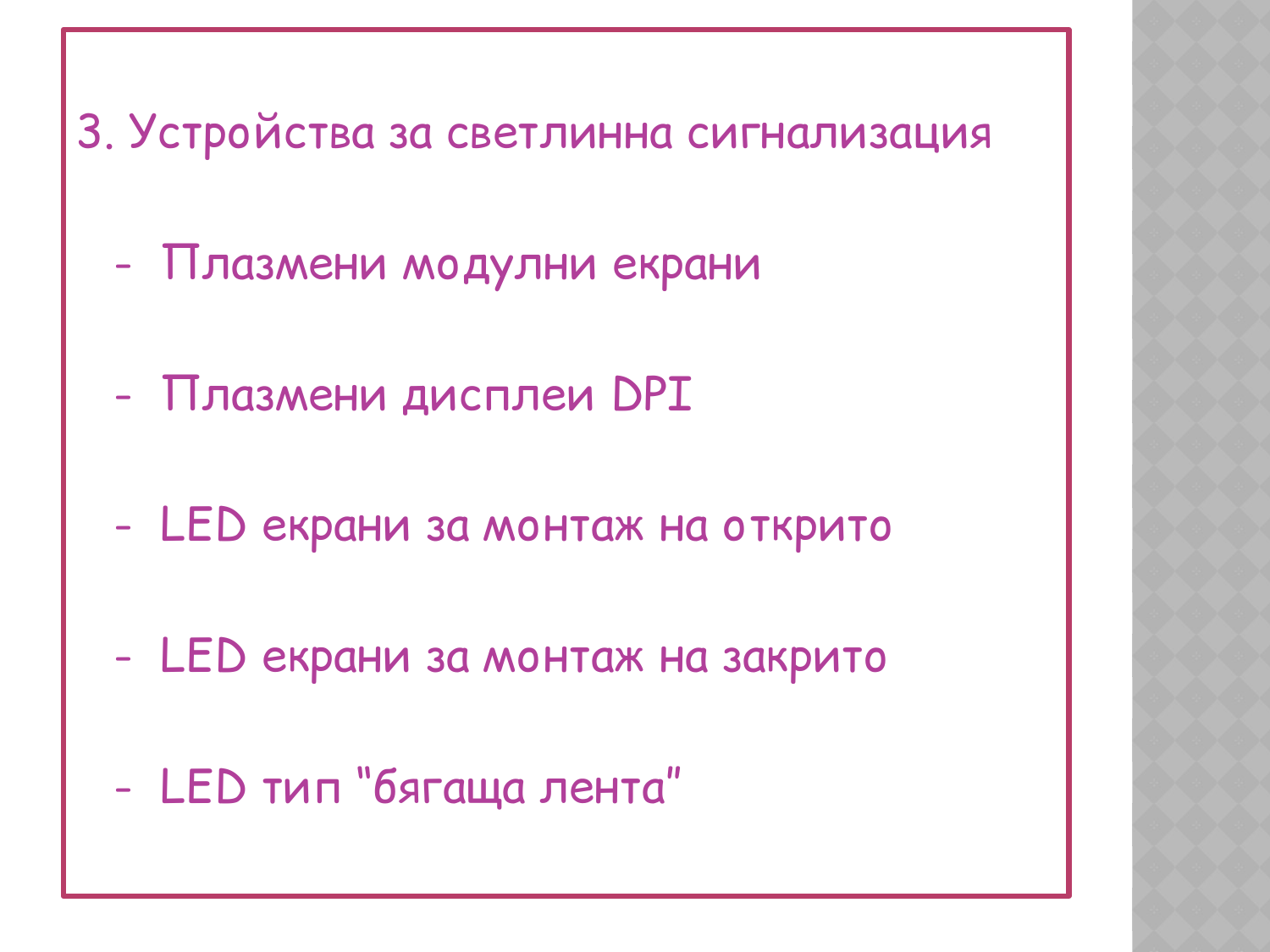

3. Устройства за светлинна сигнализация

	-  Плазмени модулни екрани

	-  Плазмени дисплеи DPI

	-  LED екрани за монтаж на открито

	-  LED екрани за монтаж на закрито

	-  LED тип “бягаща лента”